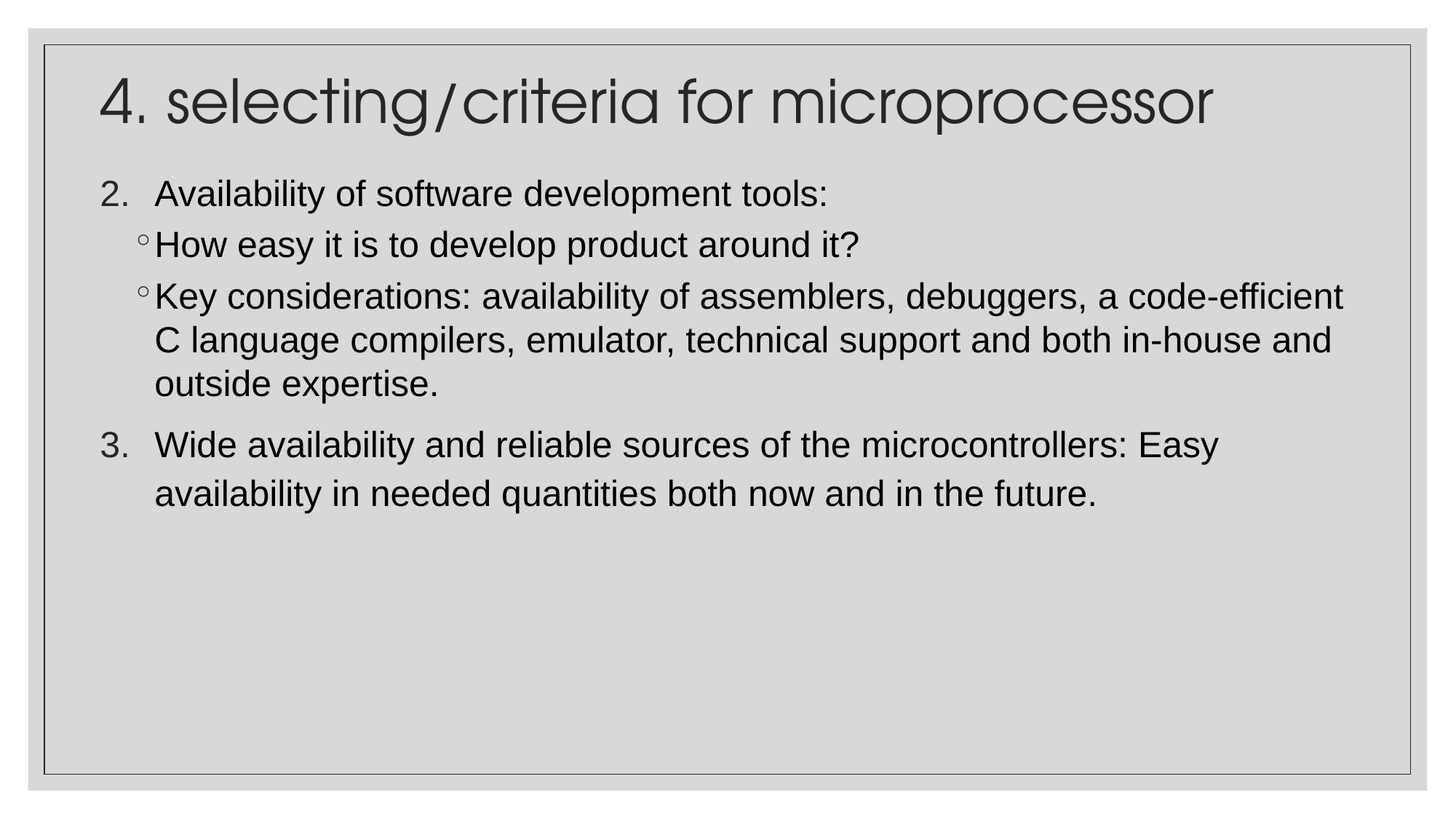

# 4. selecting/criteria for microprocessor
Availability of software development tools:
How easy it is to develop product around it?
Key considerations: availability of assemblers, debuggers, a code-efficient C language compilers, emulator, technical support and both in-house and outside expertise.
Wide availability and reliable sources of the microcontrollers: Easy availability in needed quantities both now and in the future.